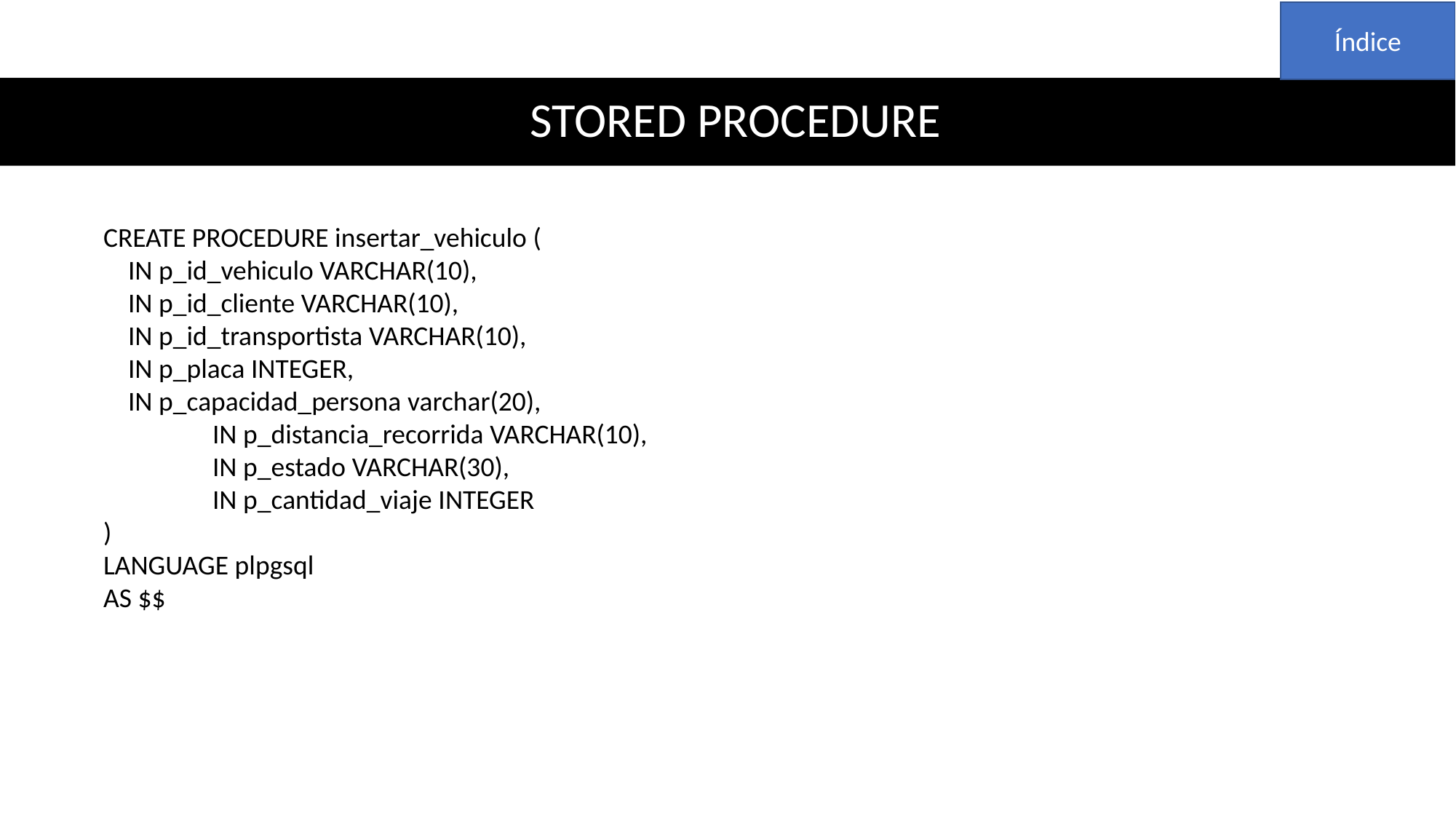

Índice
# STORED PROCEDURE

CREATE PROCEDURE insertar_vehiculo (
    IN p_id_vehiculo VARCHAR(10),
    IN p_id_cliente VARCHAR(10),
    IN p_id_transportista VARCHAR(10),
    IN p_placa INTEGER,
    IN p_capacidad_persona varchar(20),
	IN p_distancia_recorrida VARCHAR(10),
	IN p_estado VARCHAR(30),
	IN p_cantidad_viaje INTEGER
)
LANGUAGE plpgsql
AS $$